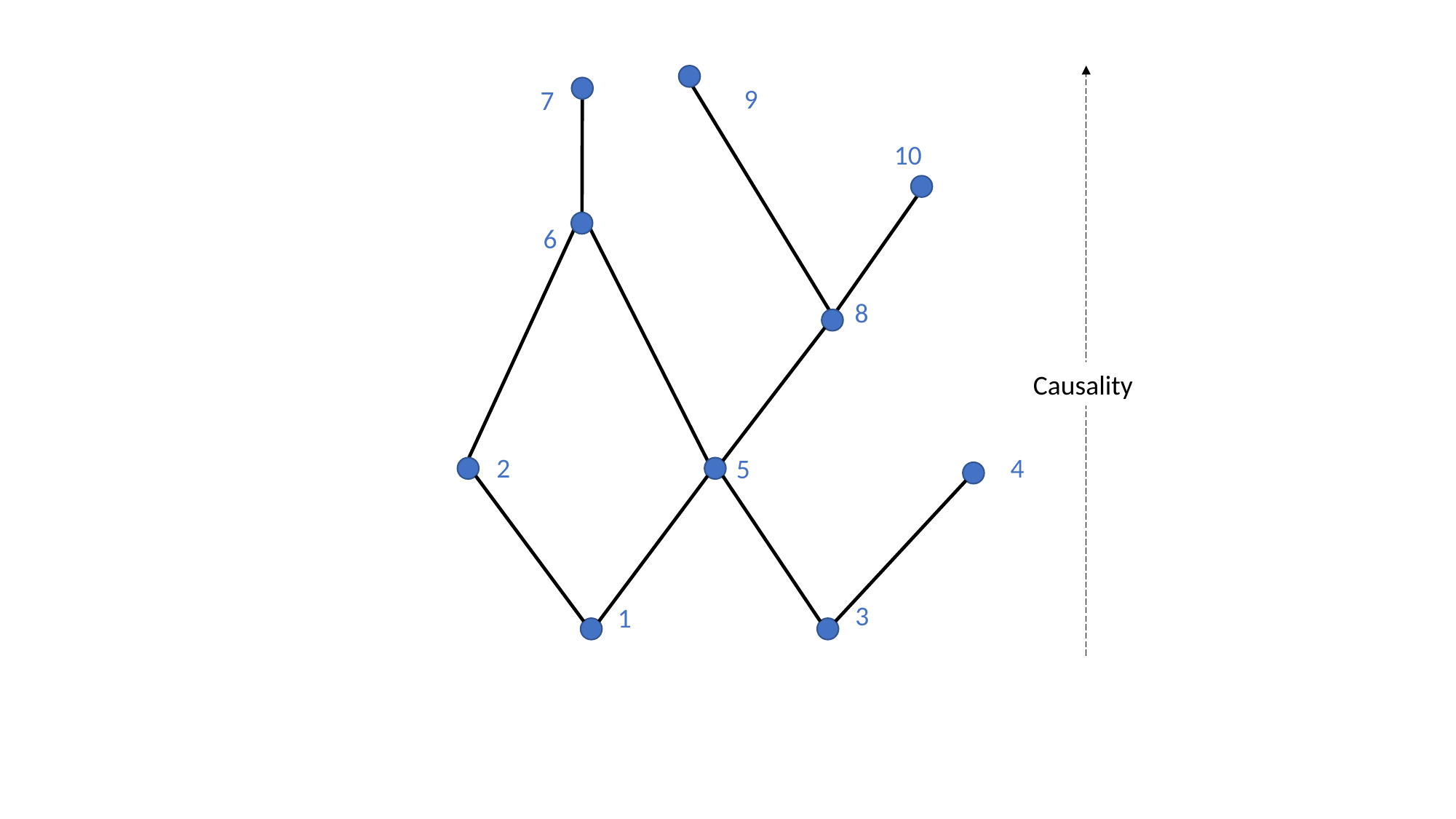

9
7

10

6
8

Causality
2
4
5

3
1